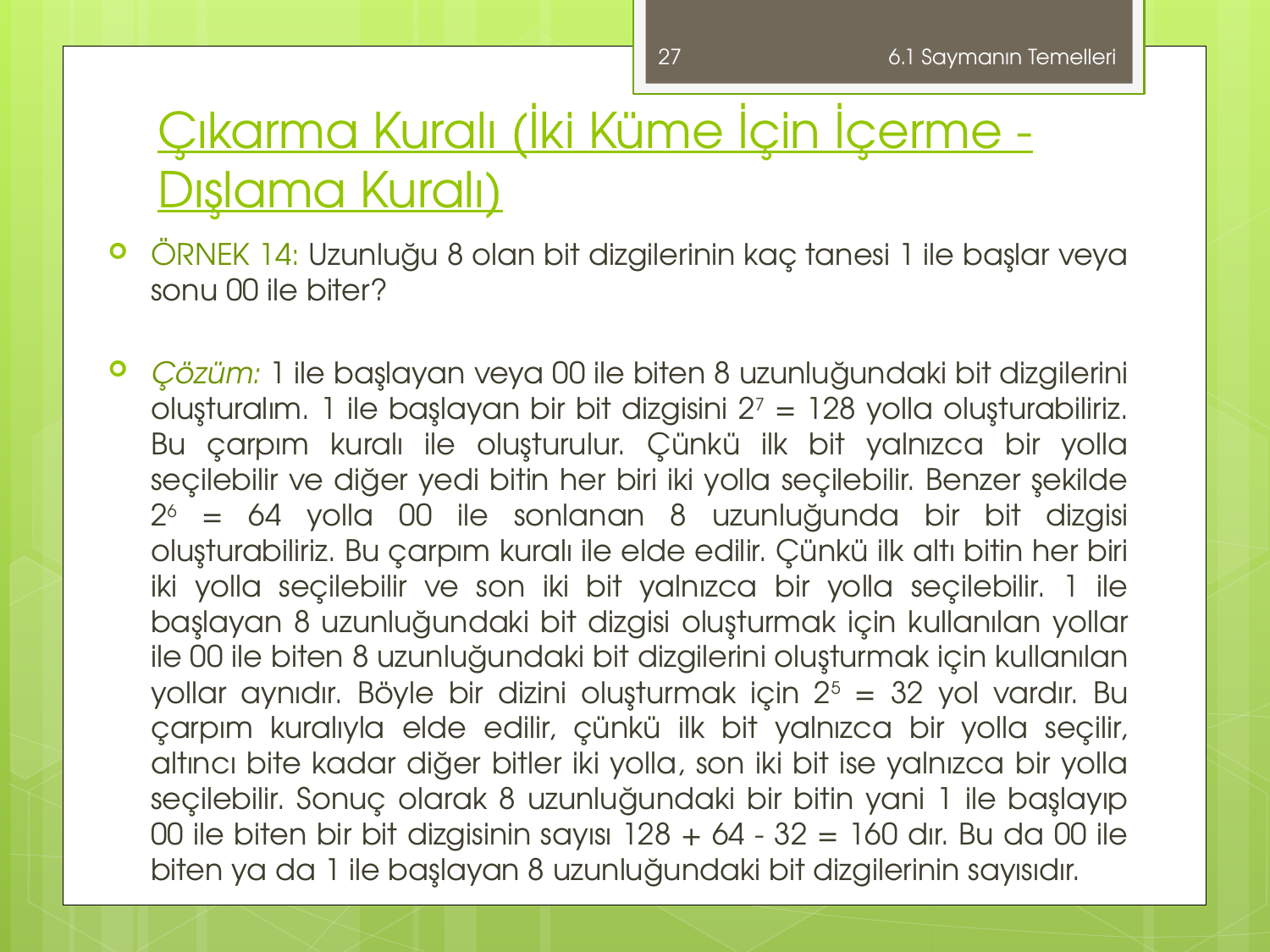

27
6.1 Saymanın Temelleri
# Çıkarma Kuralı (İki Küme İçin İçerme - Dışlama Kuralı)
ÖRNEK 14: Uzunluğu 8 olan bit dizgilerinin kaç tanesi 1 ile başlar veya sonu 00 ile biter?

Çözüm: 1 ile başlayan veya 00 ile biten 8 uzunluğundaki bit dizgilerini oluşturalım. 1 ile başlayan bir bit dizgisini 27 = 128 yolla oluşturabiliriz. Bu çarpım kuralı ile oluşturulur. Çünkü ilk bit yalnızca bir yolla seçilebilir ve diğer yedi bitin her biri iki yolla seçilebilir. Benzer şekilde 26 = 64 yolla 00 ile sonlanan 8 uzunluğunda bir bit dizgisi oluşturabiliriz. Bu çarpım kuralı ile elde edilir. Çünkü ilk altı bitin her biri iki yolla seçilebilir ve son iki bit yalnızca bir yolla seçilebilir. 1 ile başlayan 8 uzunluğundaki bit dizgisi oluşturmak için kullanılan yollar ile 00 ile biten 8 uzunluğundaki bit dizgilerini oluşturmak için kullanılan yollar aynıdır. Böyle bir dizini oluşturmak için 25 = 32 yol vardır. Bu çarpım kuralıyla elde edilir, çünkü ilk bit yalnızca bir yolla seçilir, altıncı bite kadar diğer bitler iki yolla, son iki bit ise yalnızca bir yolla seçilebilir. Sonuç olarak 8 uzunluğundaki bir bitin yani 1 ile başlayıp 00 ile biten bir bit dizgisinin sayısı 128 + 64 - 32 = 160 dır. Bu da 00 ile biten ya da 1 ile başlayan 8 uzunluğundaki bit dizgilerinin sayısıdır.